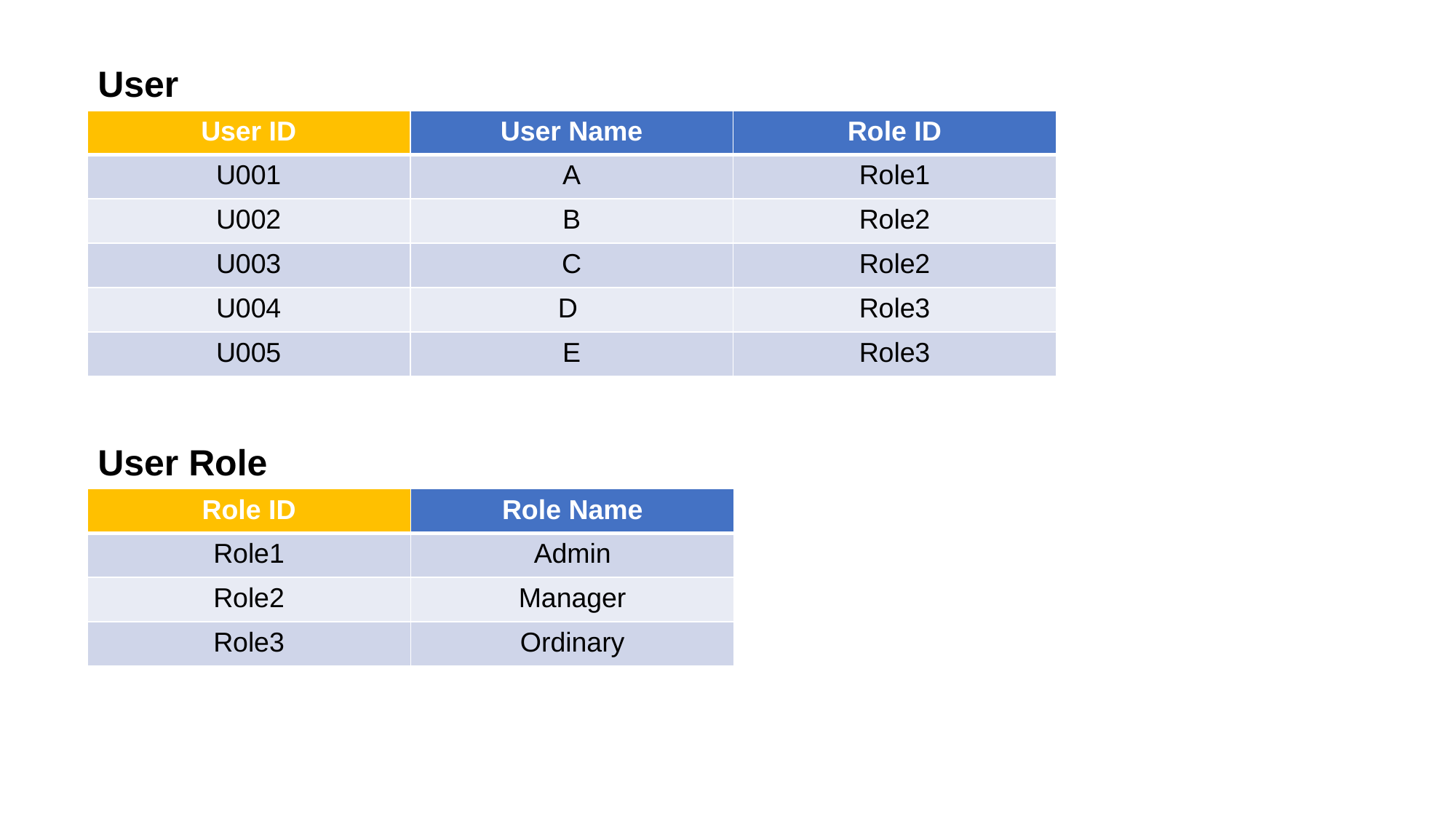

User
| User ID | User Name | Role ID |
| --- | --- | --- |
| U001 | A | Role1 |
| U002 | B | Role2 |
| U003 | C | Role2 |
| U004 | D | Role3 |
| U005 | E | Role3 |
User Role
| Role ID | Role Name |
| --- | --- |
| Role1 | Admin |
| Role2 | Manager |
| Role3 | Ordinary |